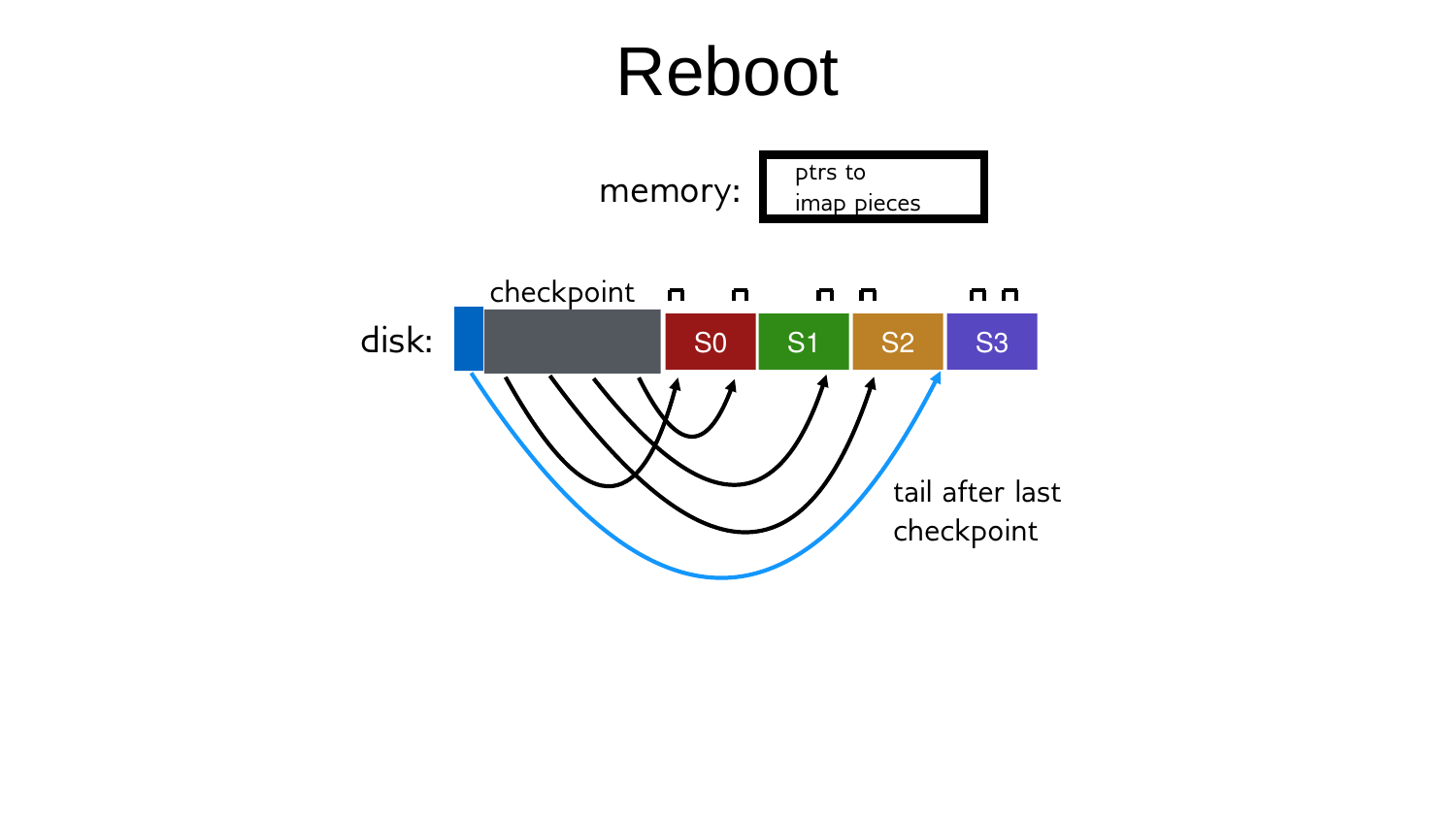

# Reboot
ptrs to
imap pieces

memory:
checkpoint

tail after last
checkpoint

S0
S1
S2
S3
disk: